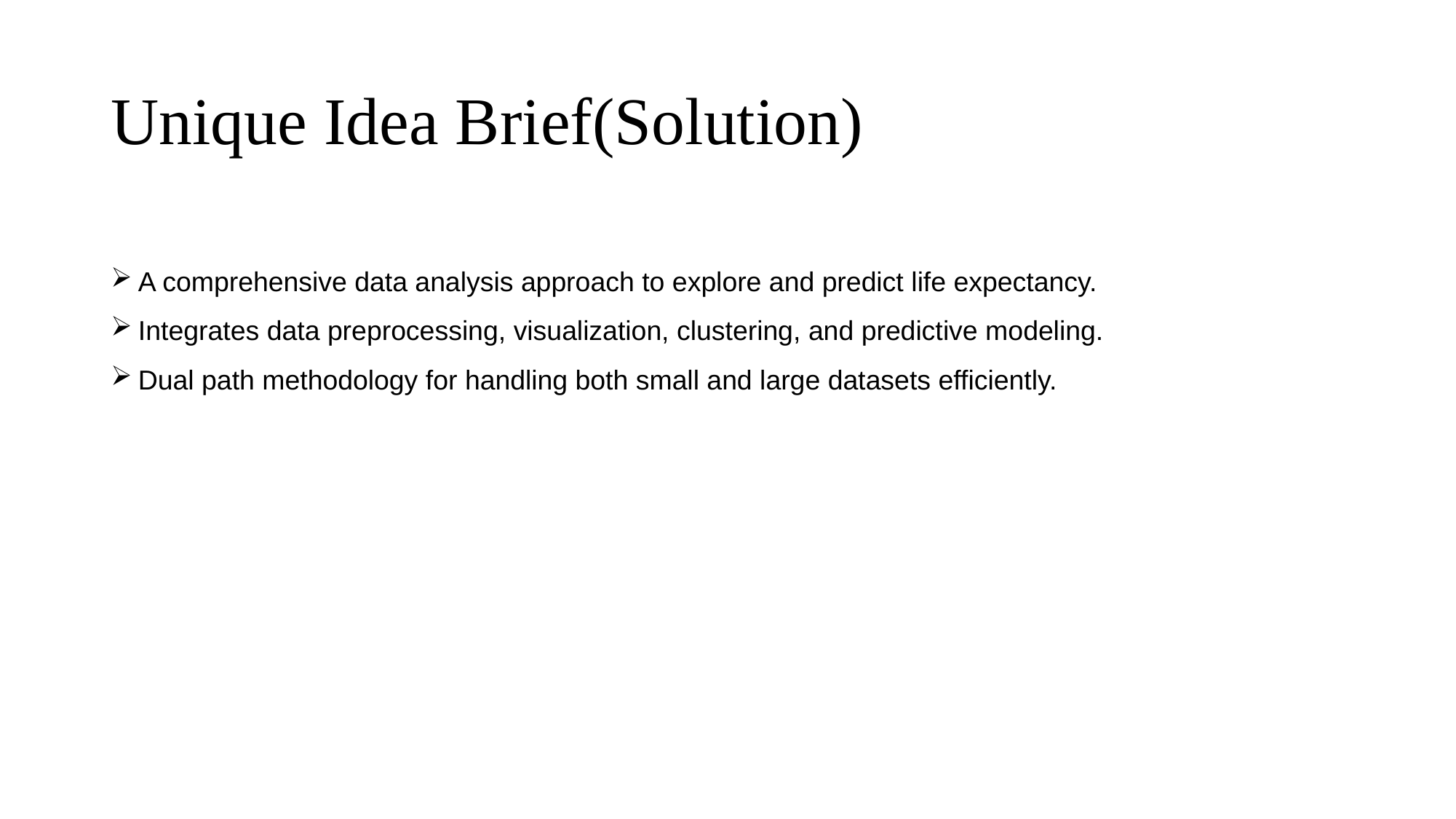

# Unique Idea Brief(Solution)

A comprehensive data analysis approach to explore and predict life expectancy.
Integrates data preprocessing, visualization, clustering, and predictive modeling.
Dual path methodology for handling both small and large datasets efficiently.